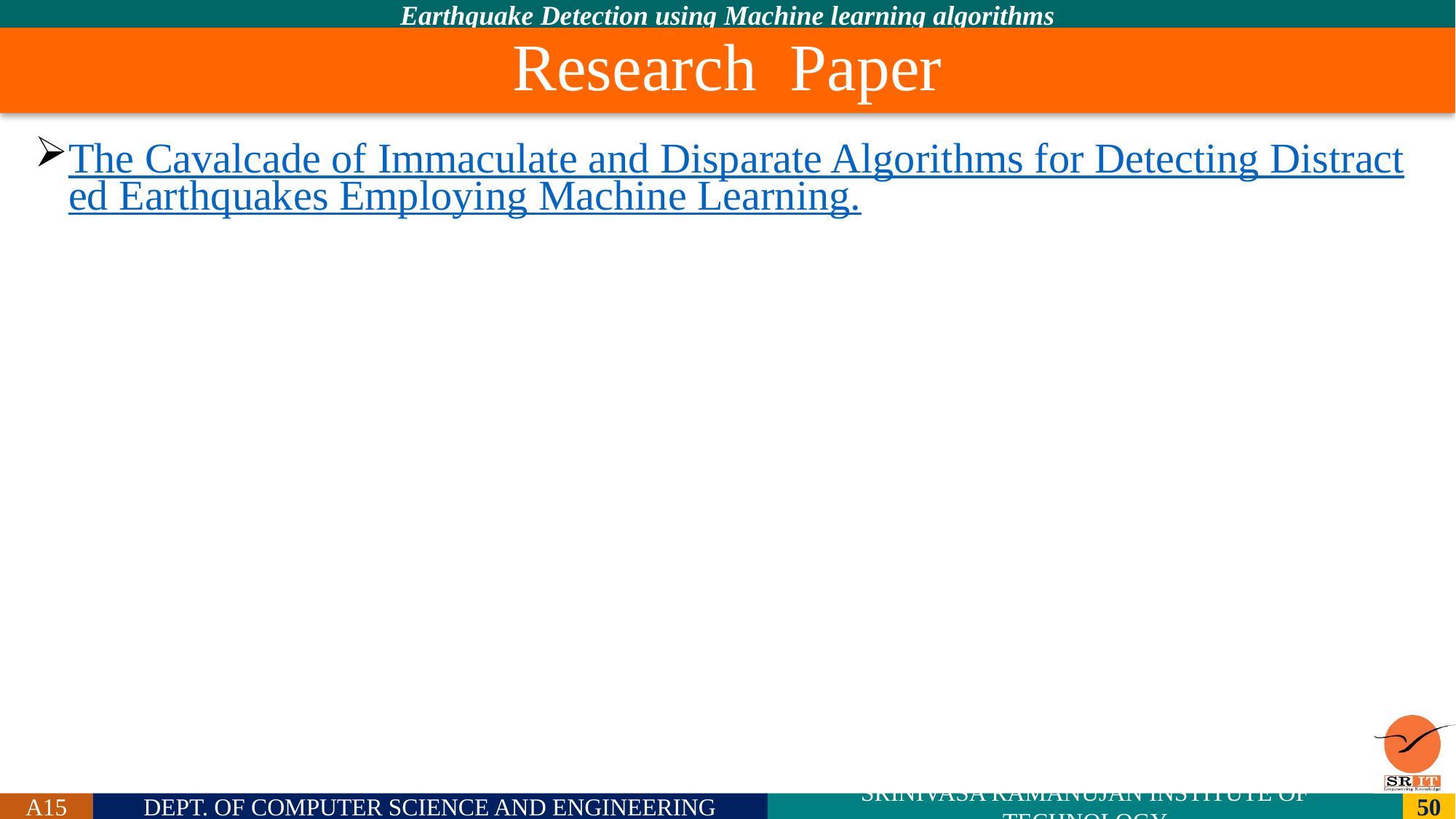

# Research  Paper
The Cavalcade of Immaculate and Disparate Algorithms for Detecting Distracted Earthquakes Employing Machine Learning.